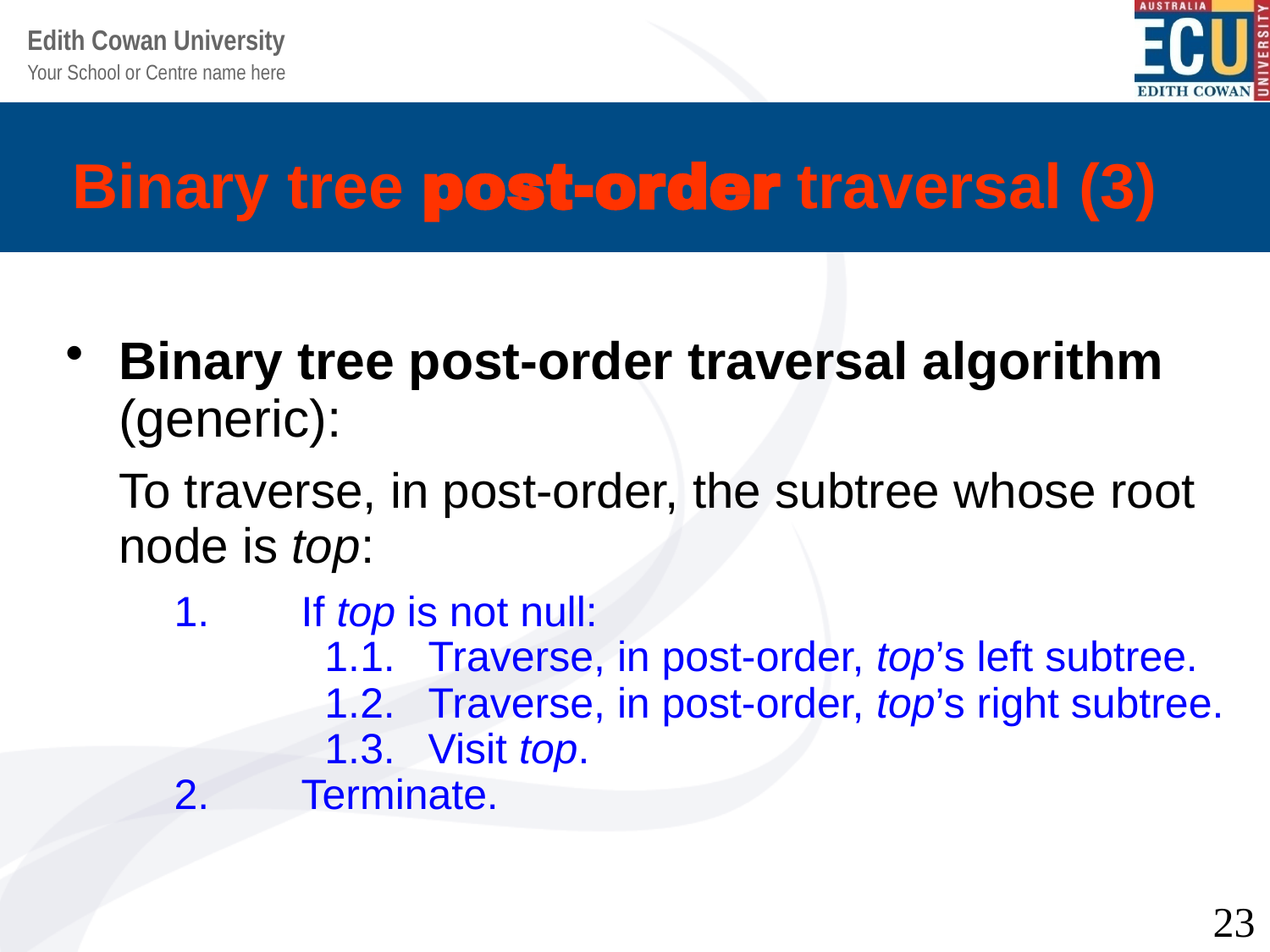

# Binary tree post-order traversal (3)
Binary tree post-order traversal algorithm (generic):
	To traverse, in post-order, the subtree whose root node is top:
	1.	If top is not null:
	  1.1.	Traverse, in post-order, top’s left subtree.
	  1.2.	Traverse, in post-order, top’s right subtree.
	  1.3.	Visit top.
2.	Terminate.
23